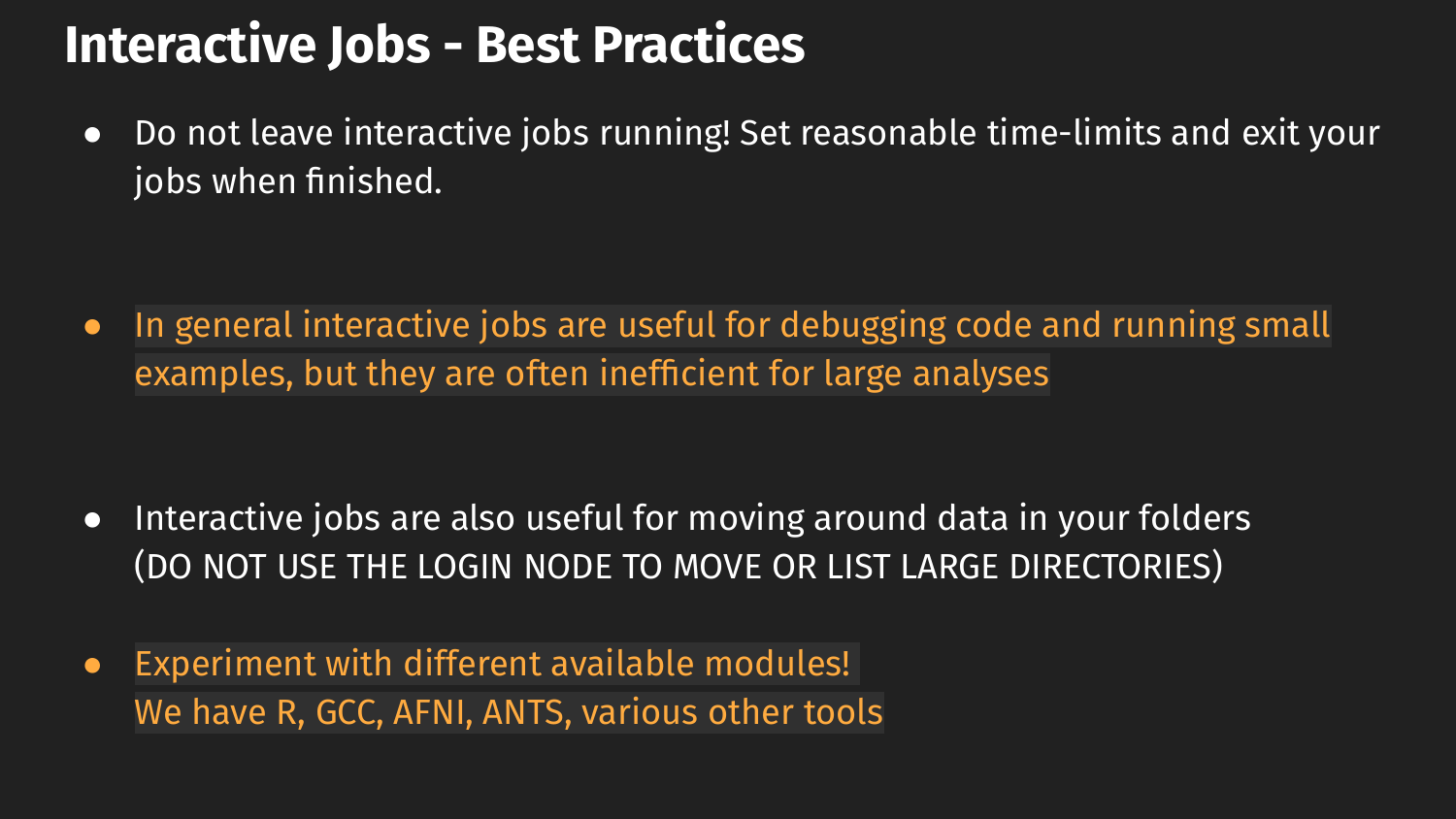

# Interactive Jobs - Best Practices
Do not leave interactive jobs running! Set reasonable time-limits and exit your jobs when finished.

In general interactive jobs are useful for debugging code and running small examples, but they are often inefficient for large analyses

Interactive jobs are also useful for moving around data in your folders
(DO NOT USE THE LOGIN NODE TO MOVE OR LIST LARGE DIRECTORIES)
Experiment with different available modules!
	We have R, GCC, AFNI, ANTS, various other tools